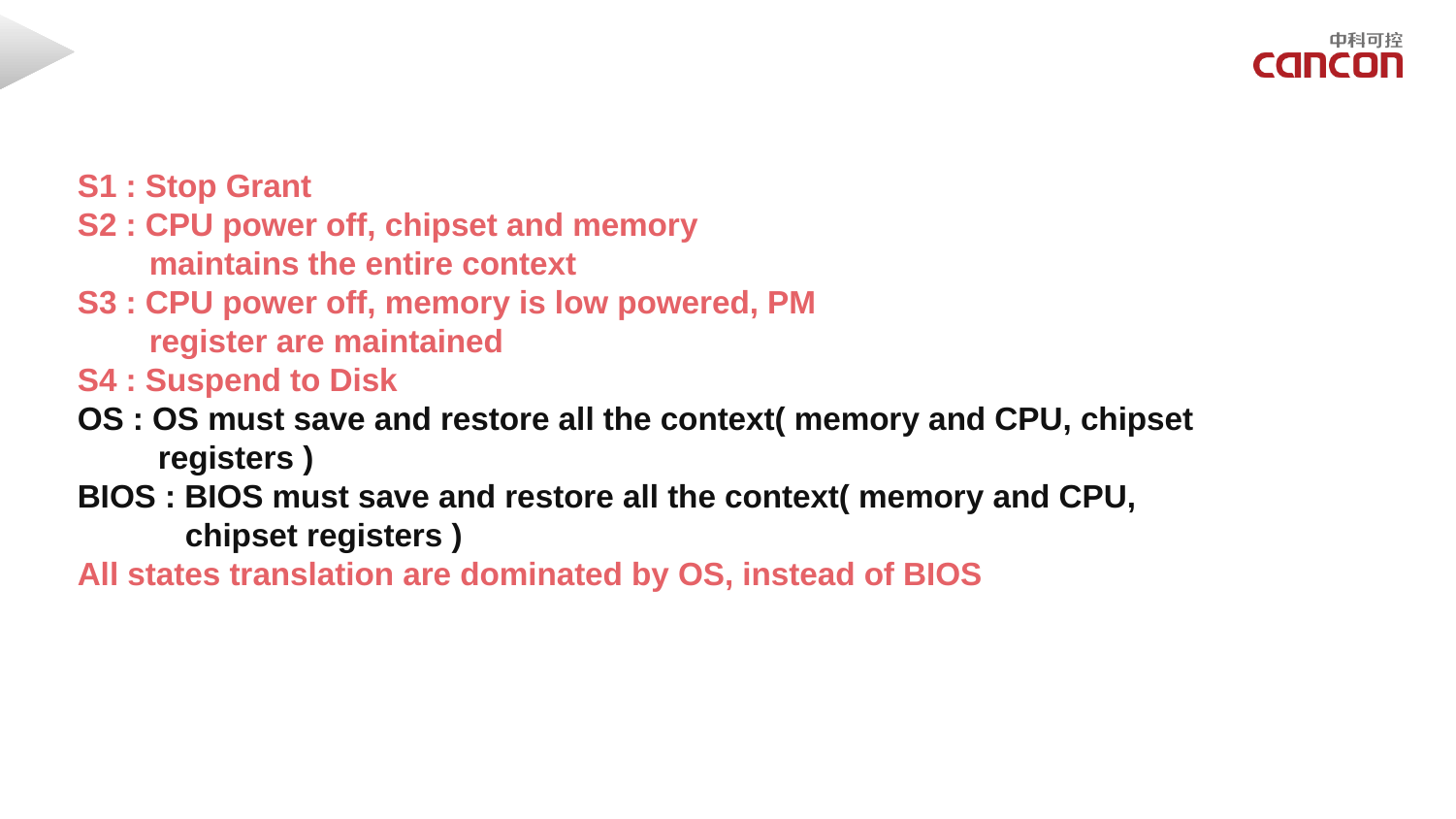

#
S1 : Stop Grant
S2 : CPU power off, chipset and memory
        maintains the entire context
S3 : CPU power off, memory is low powered, PM
        register are maintained
S4 : Suspend to Disk
OS : OS must save and restore all the context( memory and CPU, chipset
         registers )
BIOS : BIOS must save and restore all the context( memory and CPU,
            chipset registers )
All states translation are dominated by OS, instead of BIOS